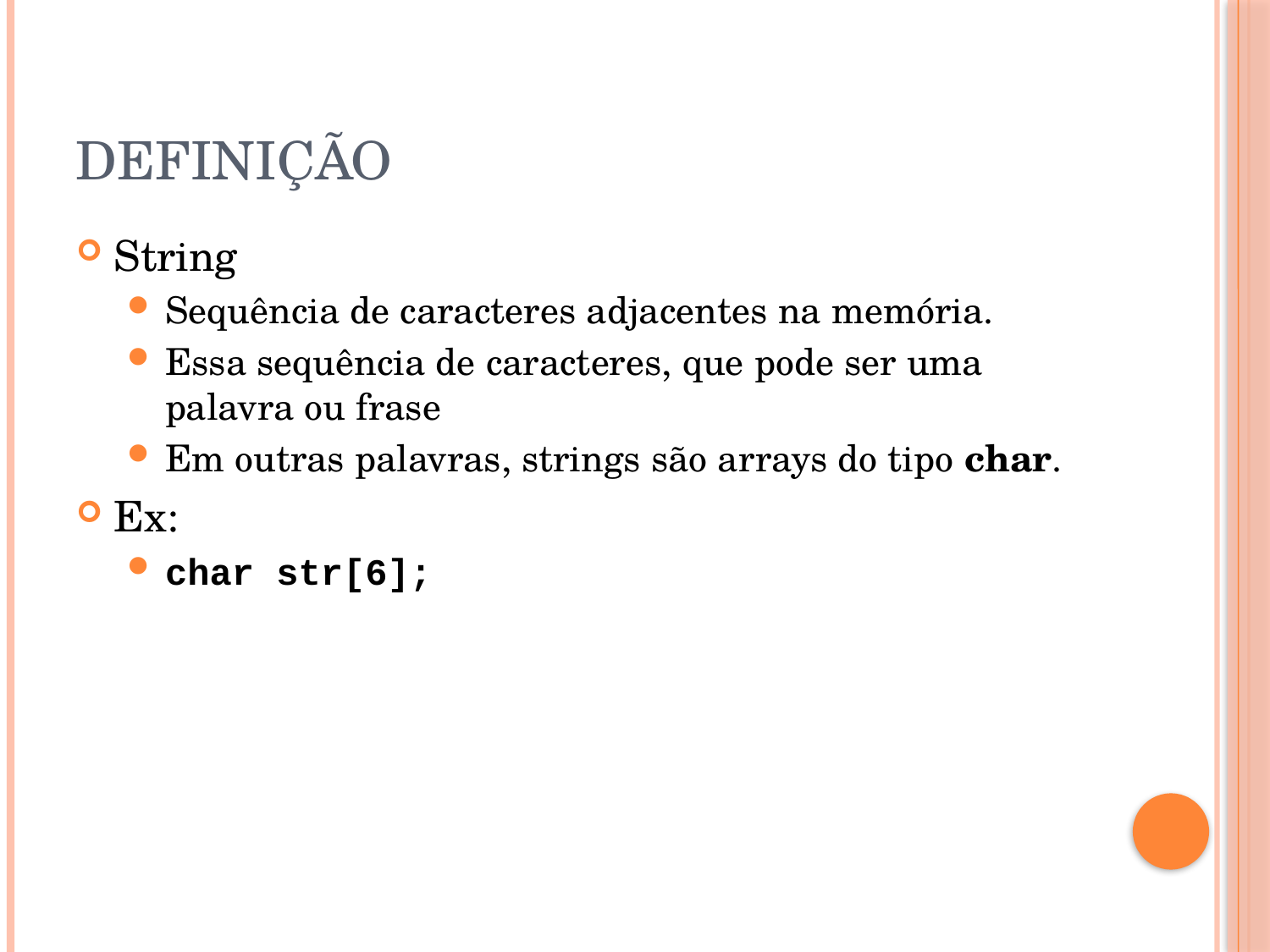

# Definição
String
Sequência de caracteres adjacentes na memória.
Essa sequência de caracteres, que pode ser uma palavra ou frase
Em outras palavras, strings são arrays do tipo char.
Ex:
char str[6];